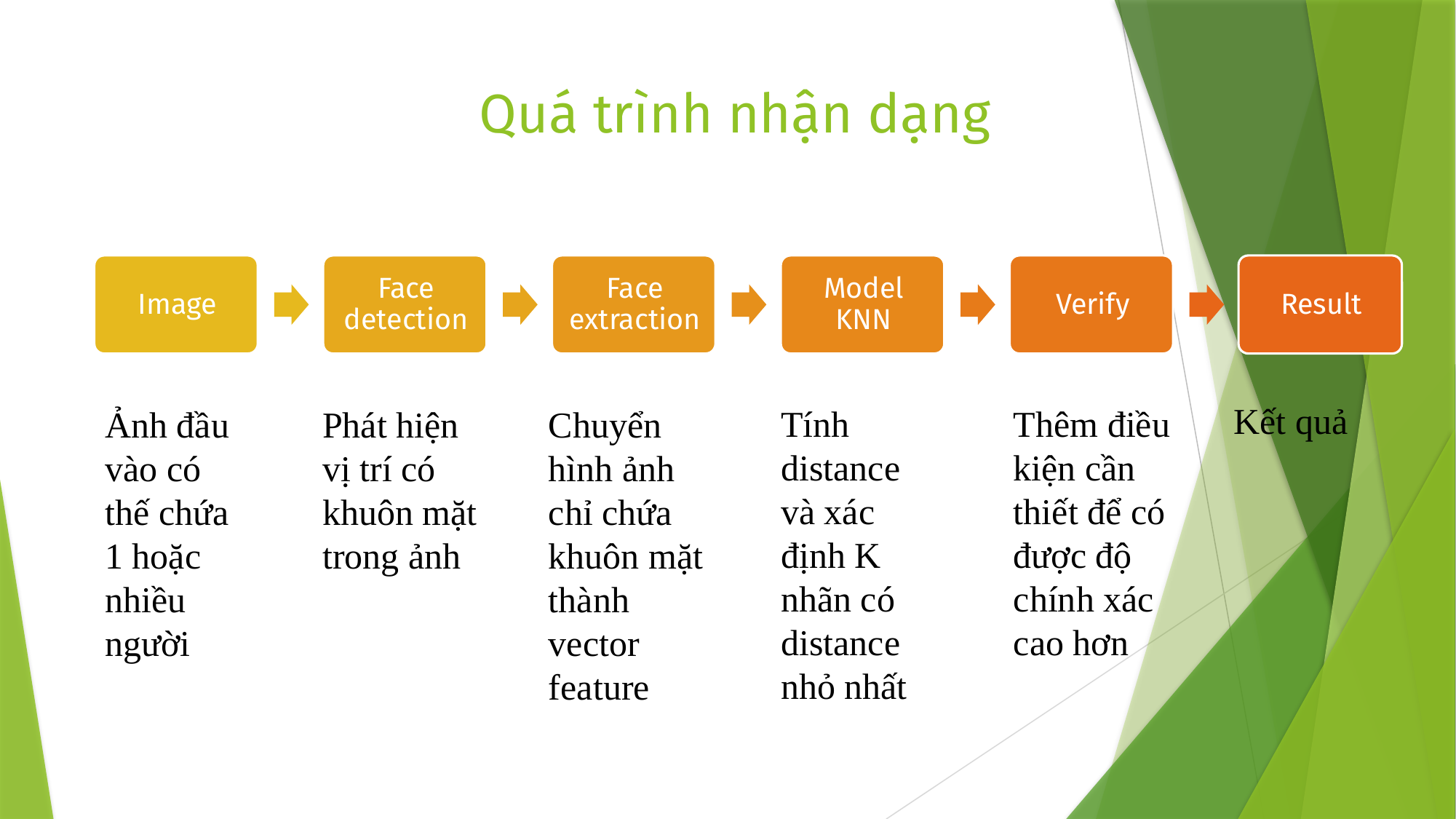

# Quá trình nhận dạng
Image

Face detection

Face extraction

Model KNN

Verify

Result
Kết quả
Tính distance và xác định K nhãn có distance nhỏ nhất
Thêm điều kiện cần thiết để có được độ chính xác cao hơn
Ảnh đầu vào có thế chứa 1 hoặc nhiều người
Phát hiện vị trí có khuôn mặt trong ảnh
Chuyển hình ảnh chỉ chứa khuôn mặt thành vector feature